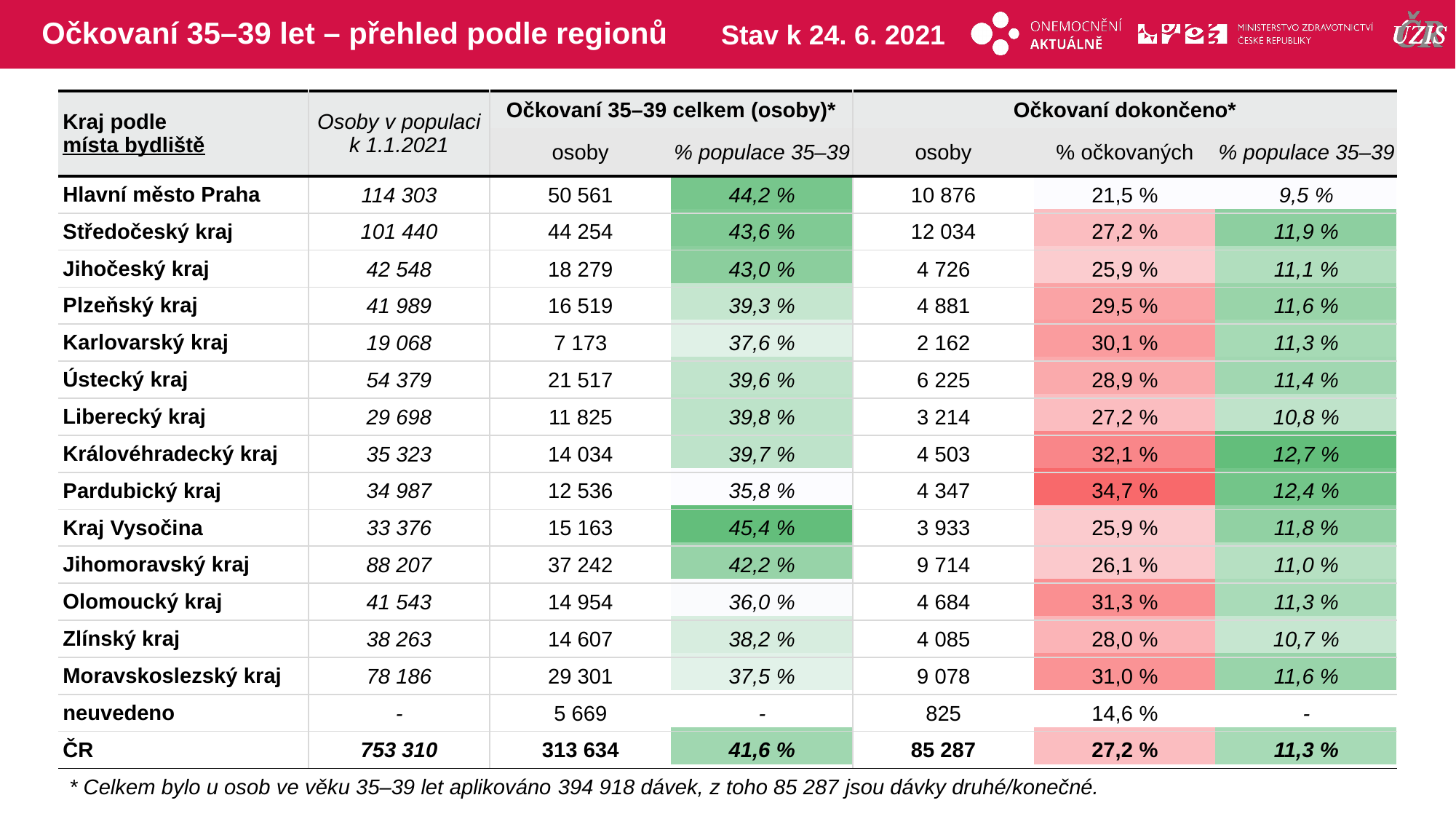

# Očkovaní 35–39 let – přehled podle regionů
Stav k 24. 6. 2021
| Kraj podle místa bydliště | Osoby v populaci k 1.1.2021 | Očkovaní 35–39 celkem (osoby)\* |  | Očkovaní dokončeno\* |  |  |
| --- | --- | --- | --- | --- | --- | --- |
|  |  | osoby | % populace 35–39 | osoby | % očkovaných | % populace 35–39 |
| Hlavní město Praha | 114 303 | 50 561 | 44,2 % | 10 876 | 21,5 % | 9,5 % |
| Středočeský kraj | 101 440 | 44 254 | 43,6 % | 12 034 | 27,2 % | 11,9 % |
| Jihočeský kraj | 42 548 | 18 279 | 43,0 % | 4 726 | 25,9 % | 11,1 % |
| Plzeňský kraj | 41 989 | 16 519 | 39,3 % | 4 881 | 29,5 % | 11,6 % |
| Karlovarský kraj | 19 068 | 7 173 | 37,6 % | 2 162 | 30,1 % | 11,3 % |
| Ústecký kraj | 54 379 | 21 517 | 39,6 % | 6 225 | 28,9 % | 11,4 % |
| Liberecký kraj | 29 698 | 11 825 | 39,8 % | 3 214 | 27,2 % | 10,8 % |
| Královéhradecký kraj | 35 323 | 14 034 | 39,7 % | 4 503 | 32,1 % | 12,7 % |
| Pardubický kraj | 34 987 | 12 536 | 35,8 % | 4 347 | 34,7 % | 12,4 % |
| Kraj Vysočina | 33 376 | 15 163 | 45,4 % | 3 933 | 25,9 % | 11,8 % |
| Jihomoravský kraj | 88 207 | 37 242 | 42,2 % | 9 714 | 26,1 % | 11,0 % |
| Olomoucký kraj | 41 543 | 14 954 | 36,0 % | 4 684 | 31,3 % | 11,3 % |
| Zlínský kraj | 38 263 | 14 607 | 38,2 % | 4 085 | 28,0 % | 10,7 % |
| Moravskoslezský kraj | 78 186 | 29 301 | 37,5 % | 9 078 | 31,0 % | 11,6 % |
| neuvedeno | - | 5 669 | - | 825 | 14,6 % | - |
| ČR | 753 310 | 313 634 | 41,6 % | 85 287 | 27,2 % | 11,3 % |
|  |  |  |  |  |  |
| --- | --- | --- | --- | --- | --- |
|  |  |  |  |  |  |
|  |  |  |  |  |  |
|  |  |  |  |  |  |
|  |  |  |  |  |  |
|  |  |  |  |  |  |
|  |  |  |  |  |  |
|  |  |  |  |  |  |
|  |  |  |  |  |  |
|  |  |  |  |  |  |
|  |  |  |  |  |  |
|  |  |  |  |  |  |
|  |  |  |  |  |  |
|  |  |  |  |  |  |
|  |  |  |  |  |  |
|  |  |  |  |  |  |
* Celkem bylo u osob ve věku 35–39 let aplikováno 394 918 dávek, z toho 85 287 jsou dávky druhé/konečné.